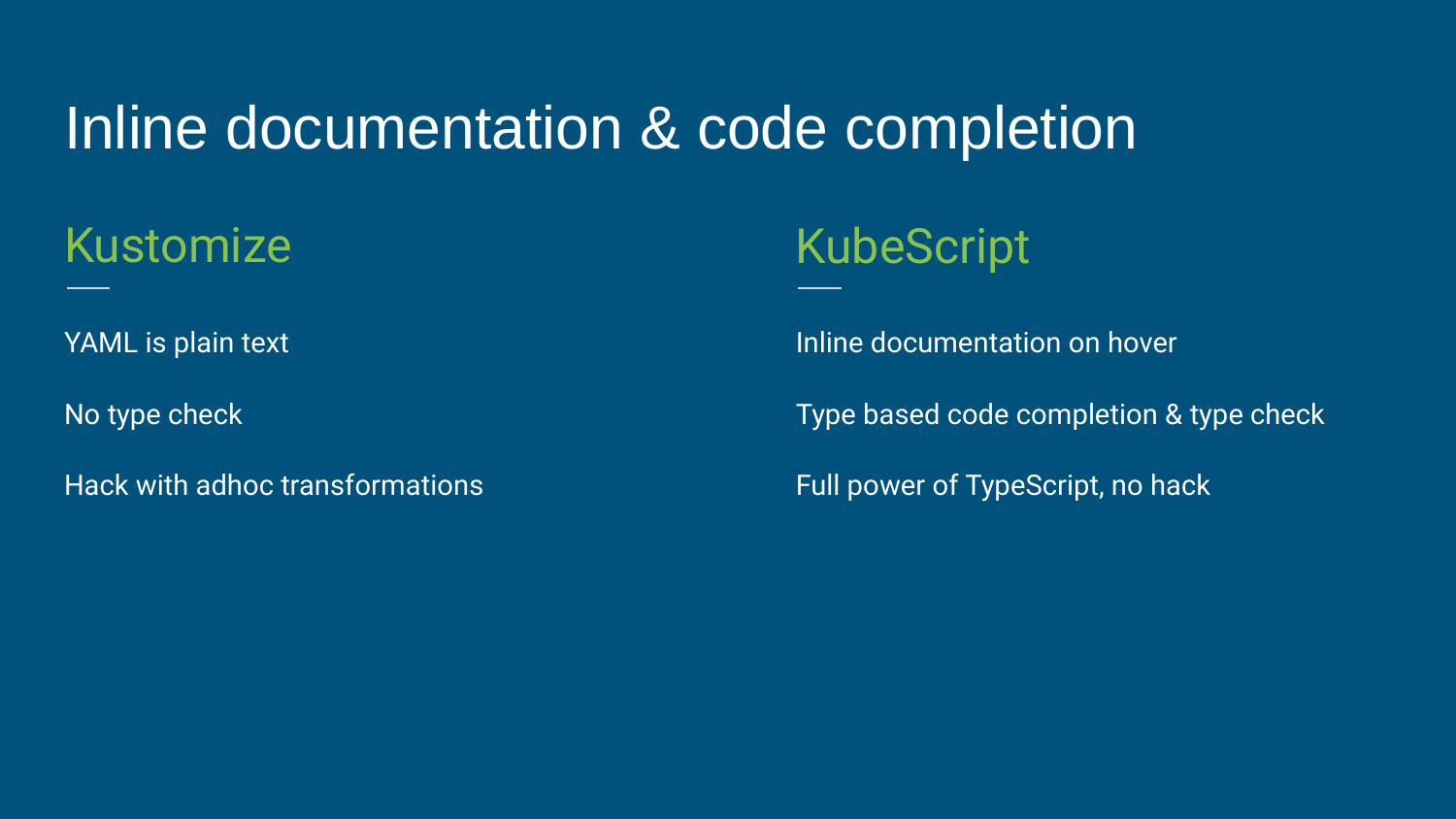

Inline documentation & code completion
Kustomize
KubeScript
YAML is plain text
No type check
Hack with adhoc transformations
Inline documentation on hover
Type based code completion & type check
Full power of TypeScript, no hack